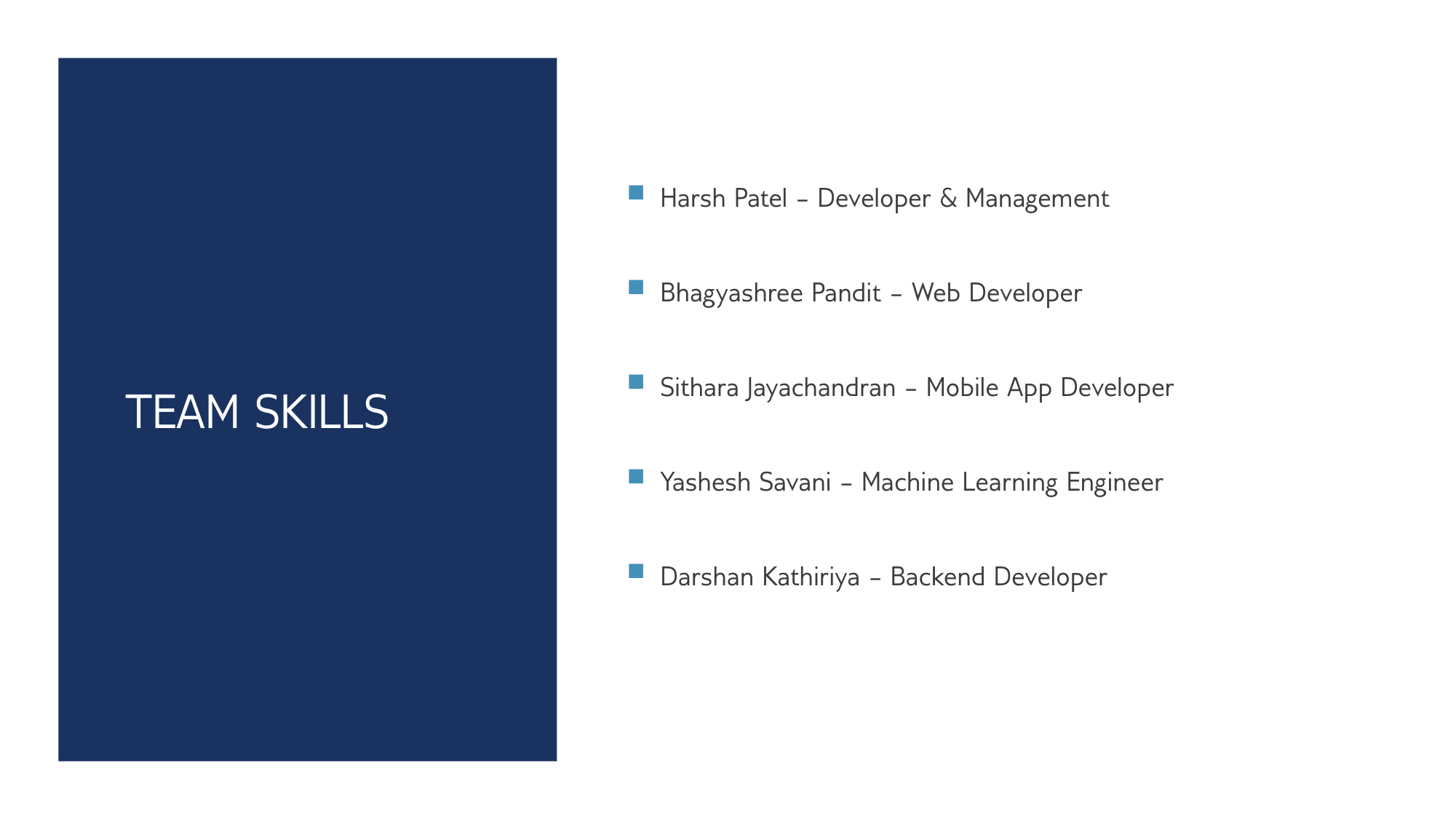

# TEAM Skills
Harsh Patel – Developer & Management

Bhagyashree Pandit – Web Developer

Sithara Jayachandran – Mobile App Developer

Yashesh Savani – Machine Learning Engineer

Darshan Kathiriya – Backend Developer